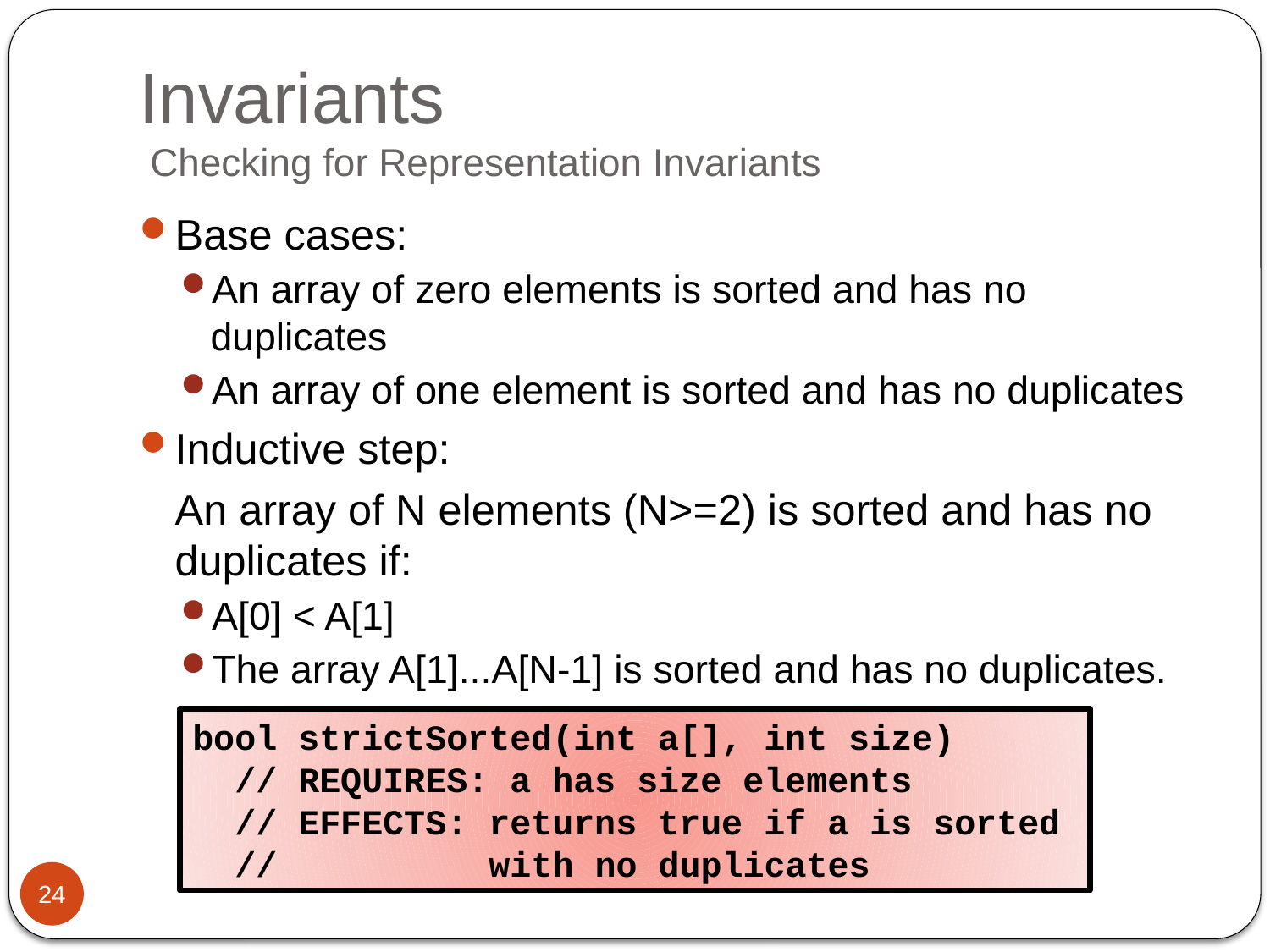

# Invariants Checking for Representation Invariants
Base cases:
An array of zero elements is sorted and has no duplicates
An array of one element is sorted and has no duplicates
Inductive step:
	An array of N elements (N>=2) is sorted and has no duplicates if:
A[0] < A[1]
The array A[1]...A[N-1] is sorted and has no duplicates.

bool strictSorted(int a[], int size)
  // REQUIRES: a has size elements
  // EFFECTS: returns true if a is sorted
  //          with no duplicates
24